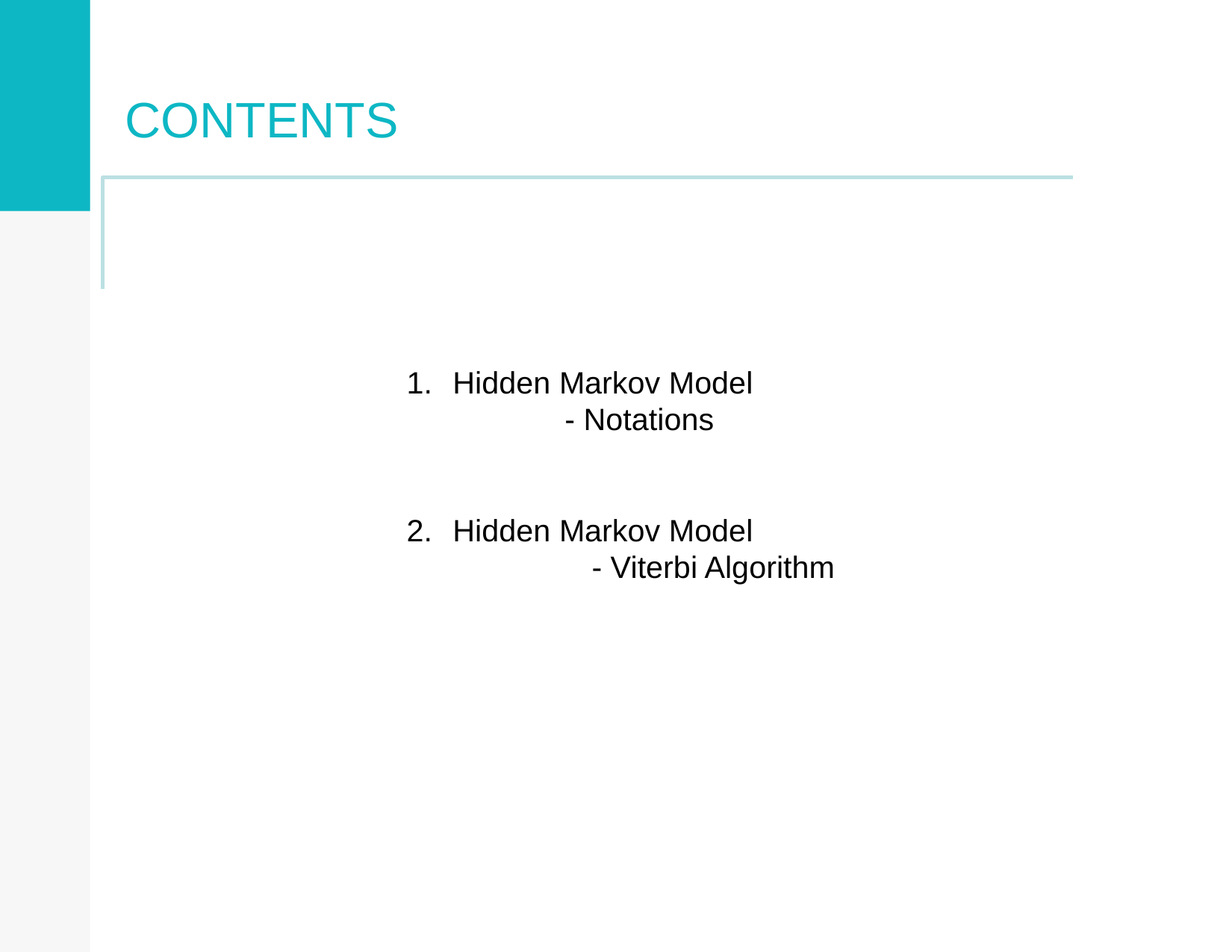

# CONTENTS
Hidden Markov Model
	- Notations

Hidden Markov Model
	  - Viterbi Algorithm